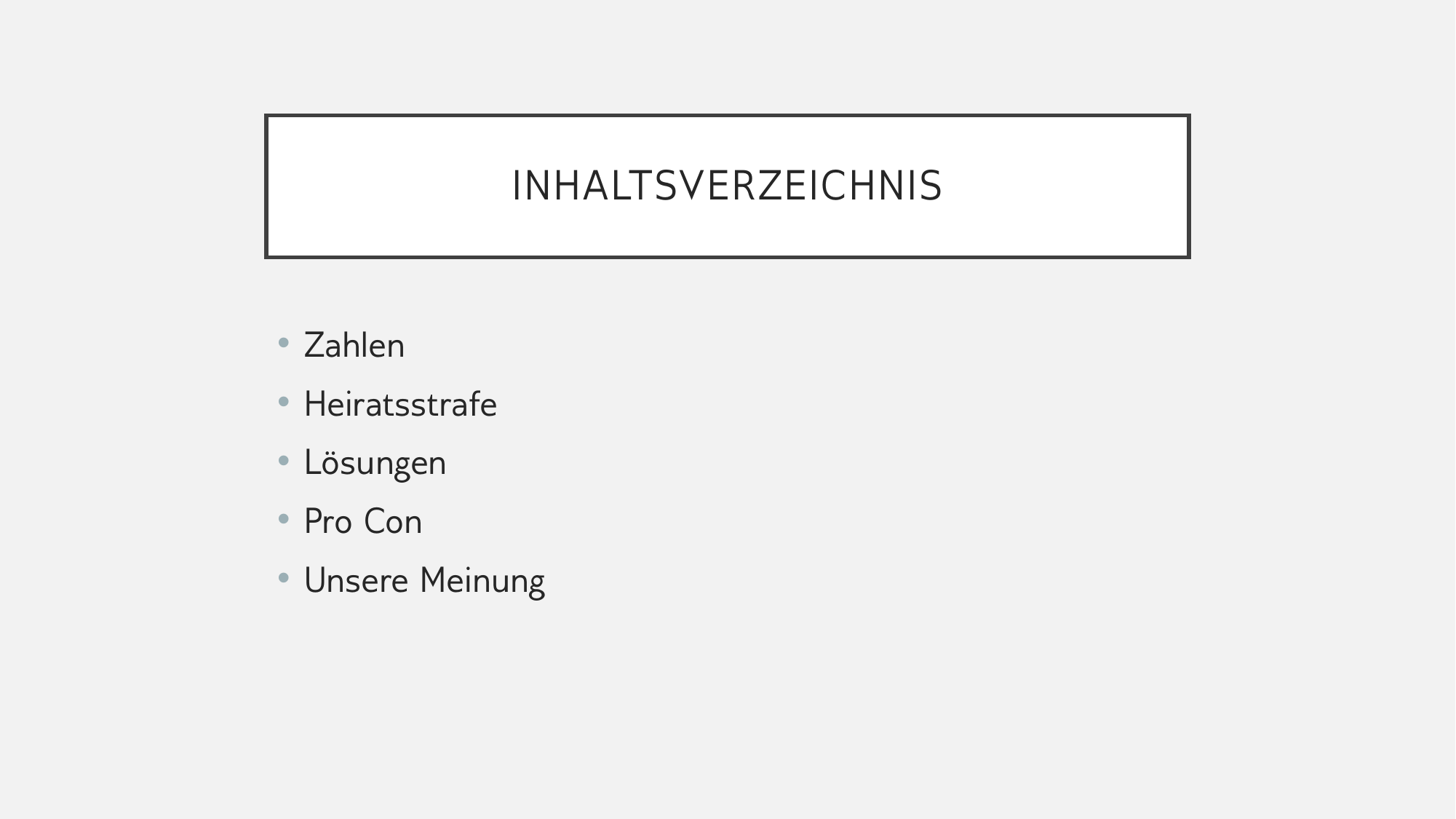

# Inhaltsverzeichnis
Zahlen
Heiratsstrafe
Lösungen
Pro Con
Unsere Meinung